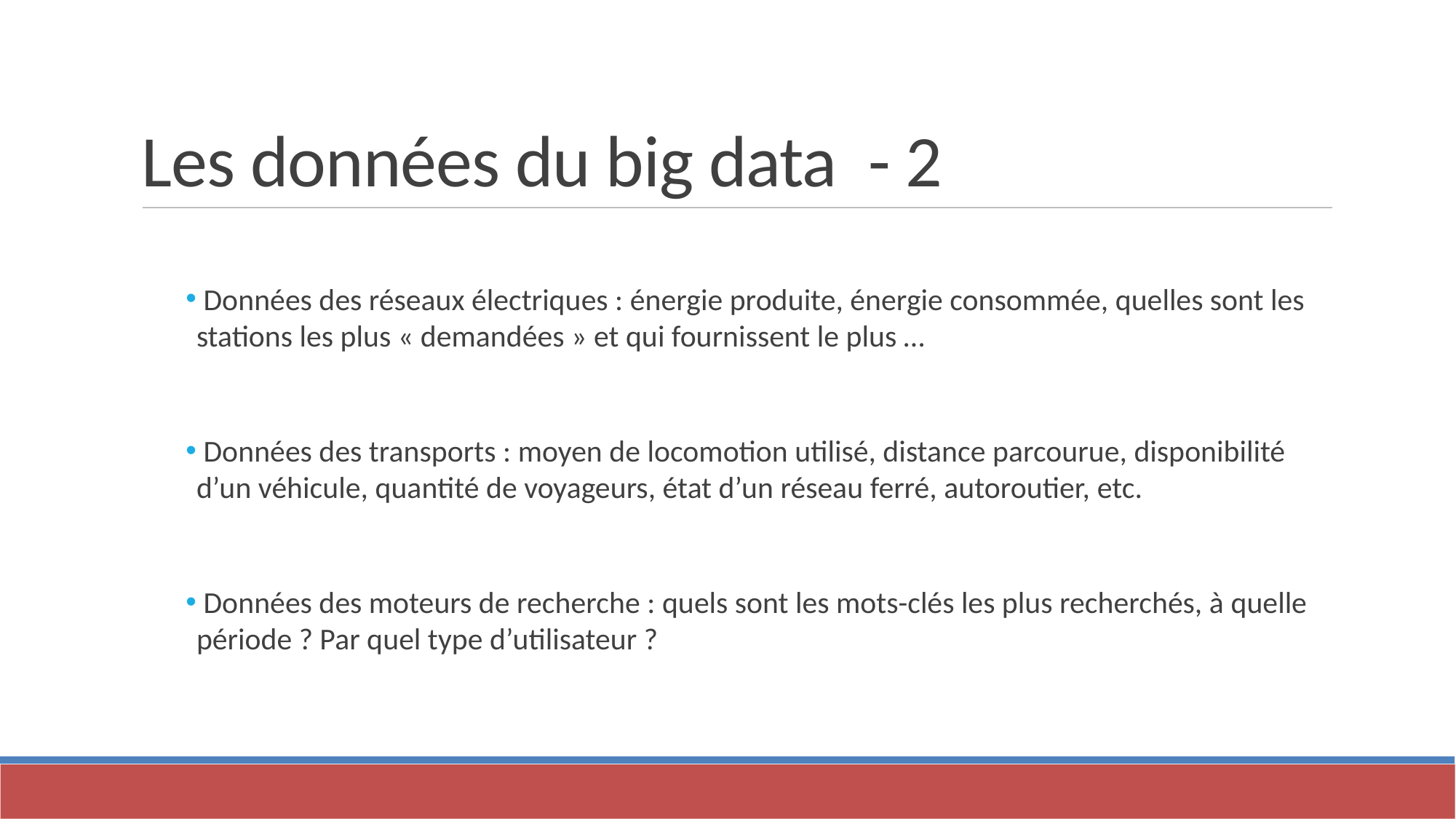

Les données du big data  - 2

 Données des réseaux électriques : énergie produite, énergie consommée, quelles sont les stations les plus « demandées » et qui fournissent le plus …

 Données des transports : moyen de locomotion utilisé, distance parcourue, disponibilité d’un véhicule, quantité de voyageurs, état d’un réseau ferré, autoroutier, etc.

 Données des moteurs de recherche : quels sont les mots-clés les plus recherchés, à quelle période ? Par quel type d’utilisateur ?